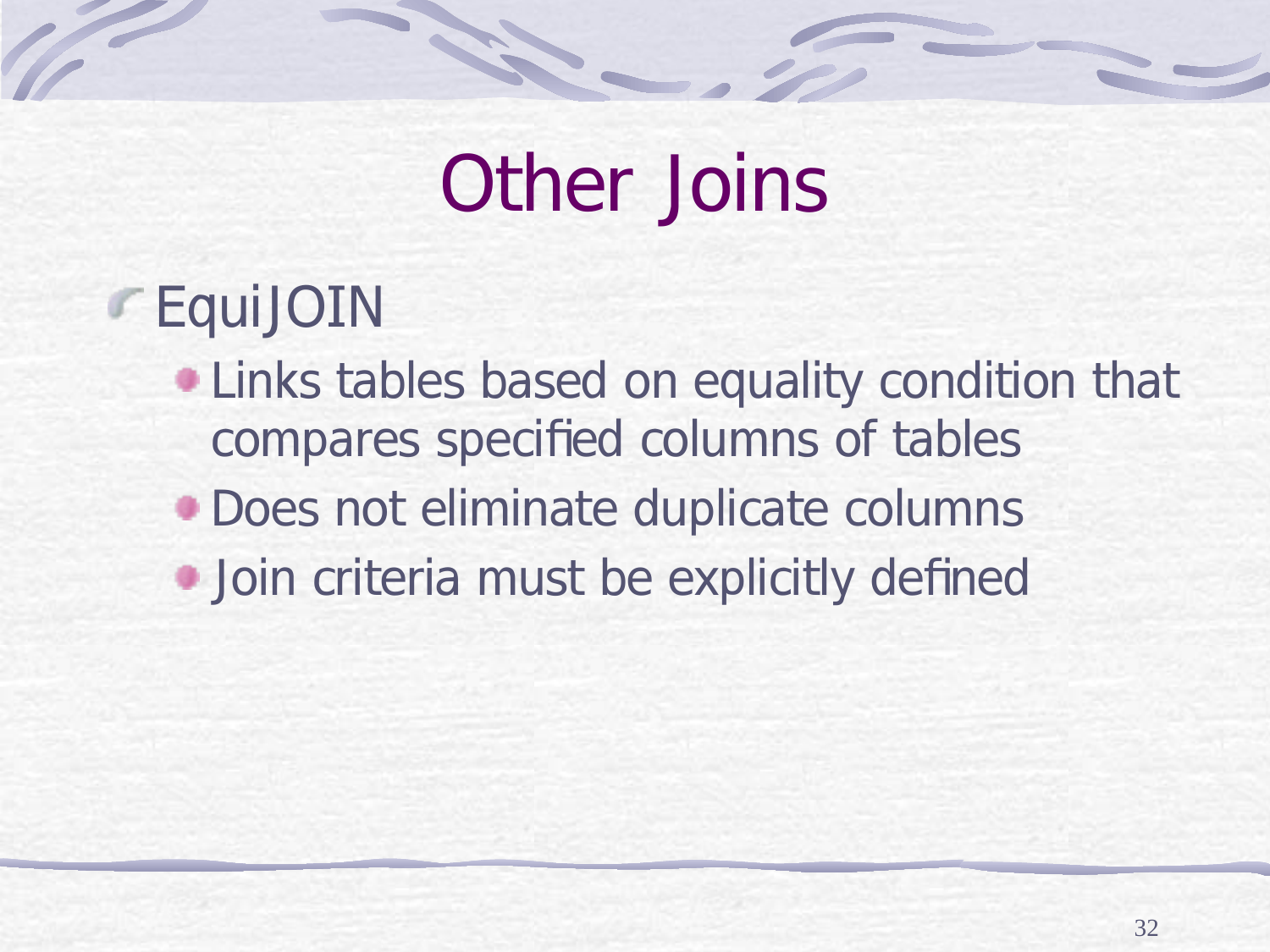

# Other Joins
EquiJOIN
Links tables based on equality condition that compares specified columns of tables
Does not eliminate duplicate columns
Join criteria must be explicitly defined
32